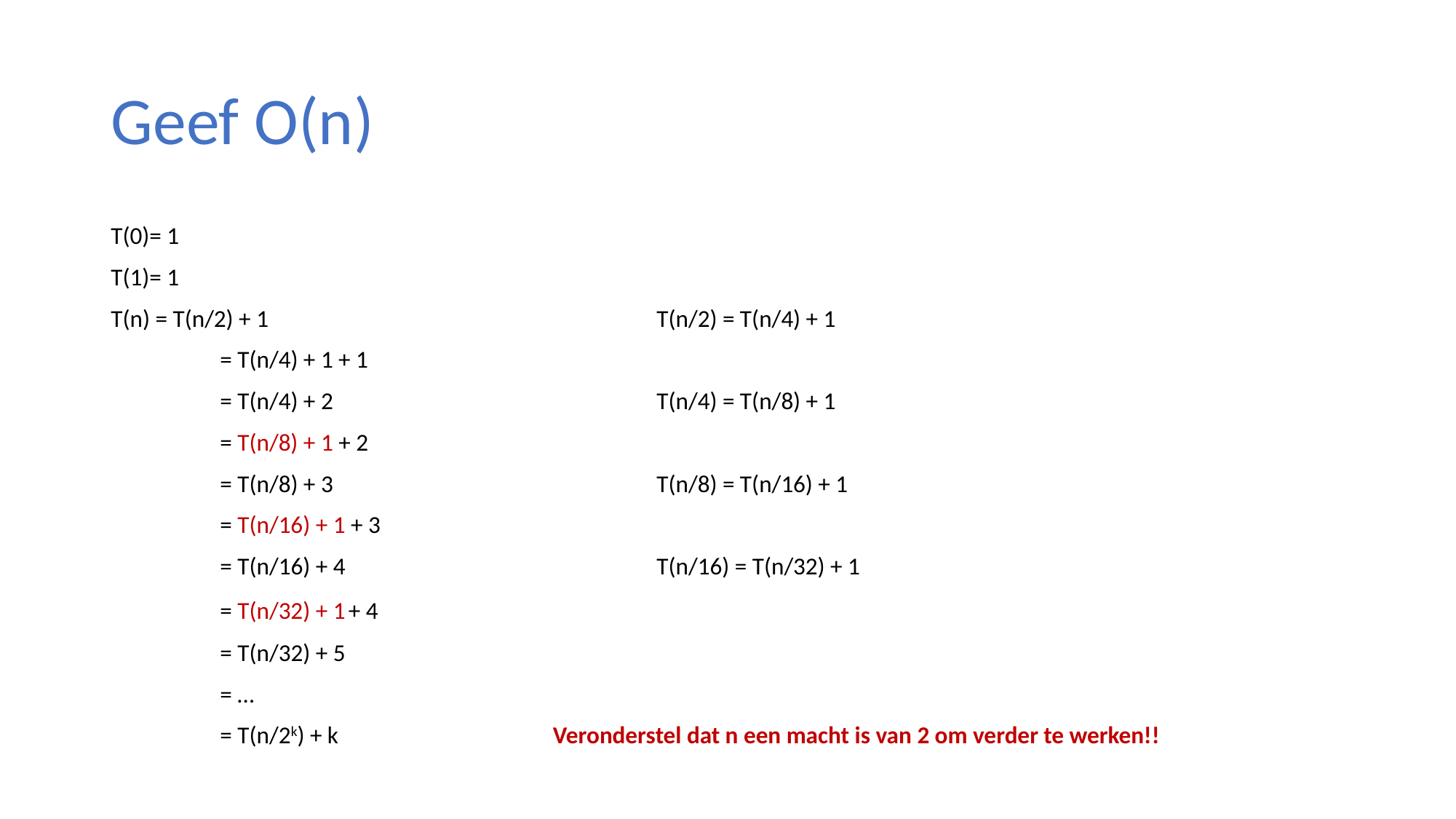

# Geef O(n)
T(0)= 1
T(1)= 1
T(n) = T(n/2) + 1				T(n/2) = T(n/4) + 1
	= T(n/4) + 1 + 1
	= T(n/4) + 2 			T(n/4) = T(n/8) + 1
	= T(n/8) + 1 + 2
	= T(n/8) + 3			T(n/8) = T(n/16) + 1
	= T(n/16) + 1 + 3
	= T(n/16) + 4 			T(n/16) = T(n/32) + 1
	= T(n/32) + 1 + 4
	= T(n/32) + 5
	= …
	= T(n/2k) + k 		 Veronderstel dat n een macht is van 2 om verder te werken!!